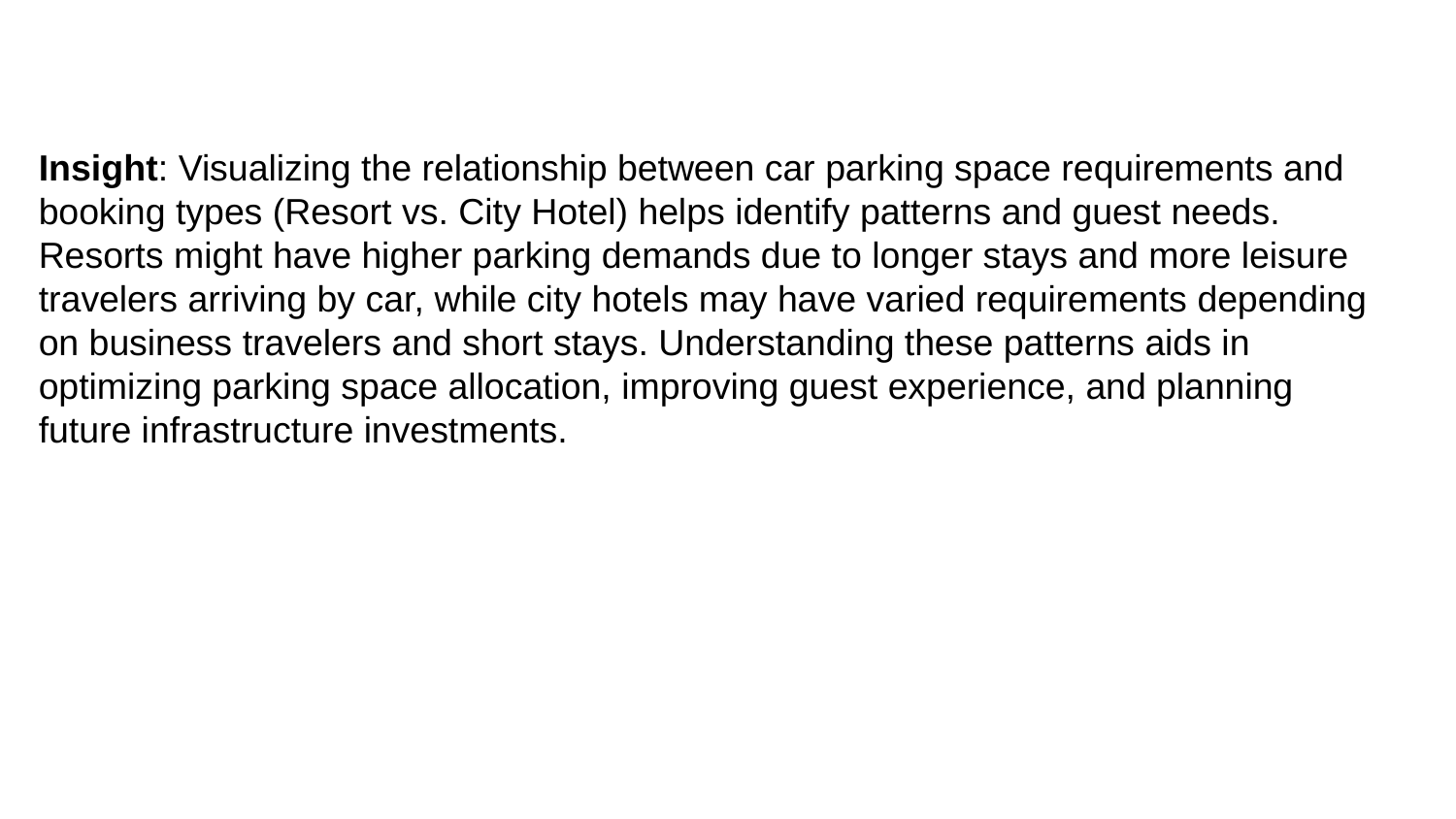

Insight: Visualizing the relationship between car parking space requirements and booking types (Resort vs. City Hotel) helps identify patterns and guest needs. Resorts might have higher parking demands due to longer stays and more leisure travelers arriving by car, while city hotels may have varied requirements depending on business travelers and short stays. Understanding these patterns aids in optimizing parking space allocation, improving guest experience, and planning future infrastructure investments.